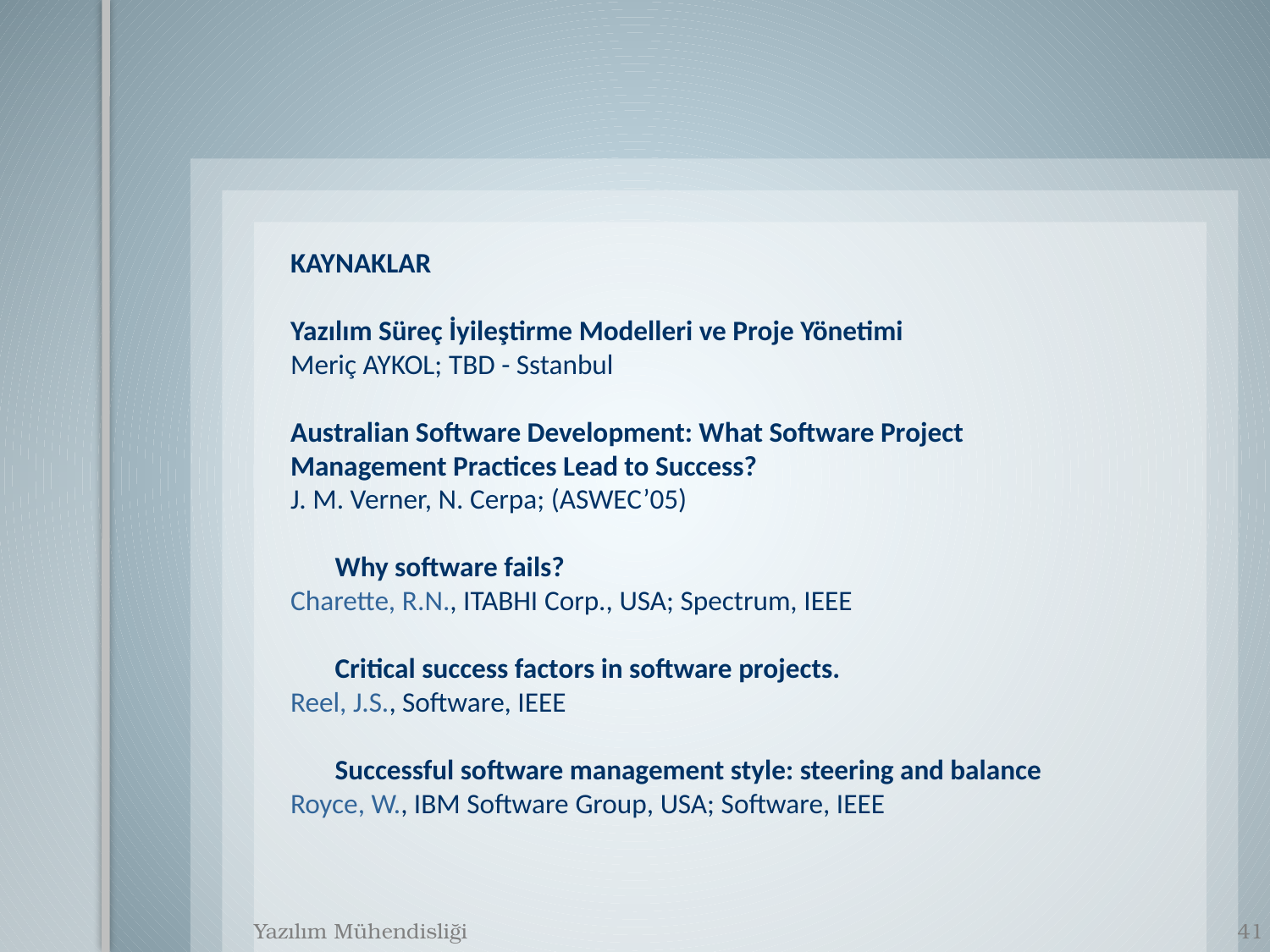

KAYNAKLAR

Yazılım Süreç İyileştirme Modelleri ve Proje Yönetimi
Meriç AYKOL; TBD - Sstanbul

Australian Software Development: What Software Project
Management Practices Lead to Success?
J. M. Verner, N. Cerpa; (ASWEC’05)

       Why software fails?
Charette, R.N., ITABHI Corp., USA; Spectrum, IEEE

       Critical success factors in software projects.
Reel, J.S., Software, IEEE

       Successful software management style: steering and balance
Royce, W., IBM Software Group, USA; Software, IEEE

Yazılım Mühendisliği
41